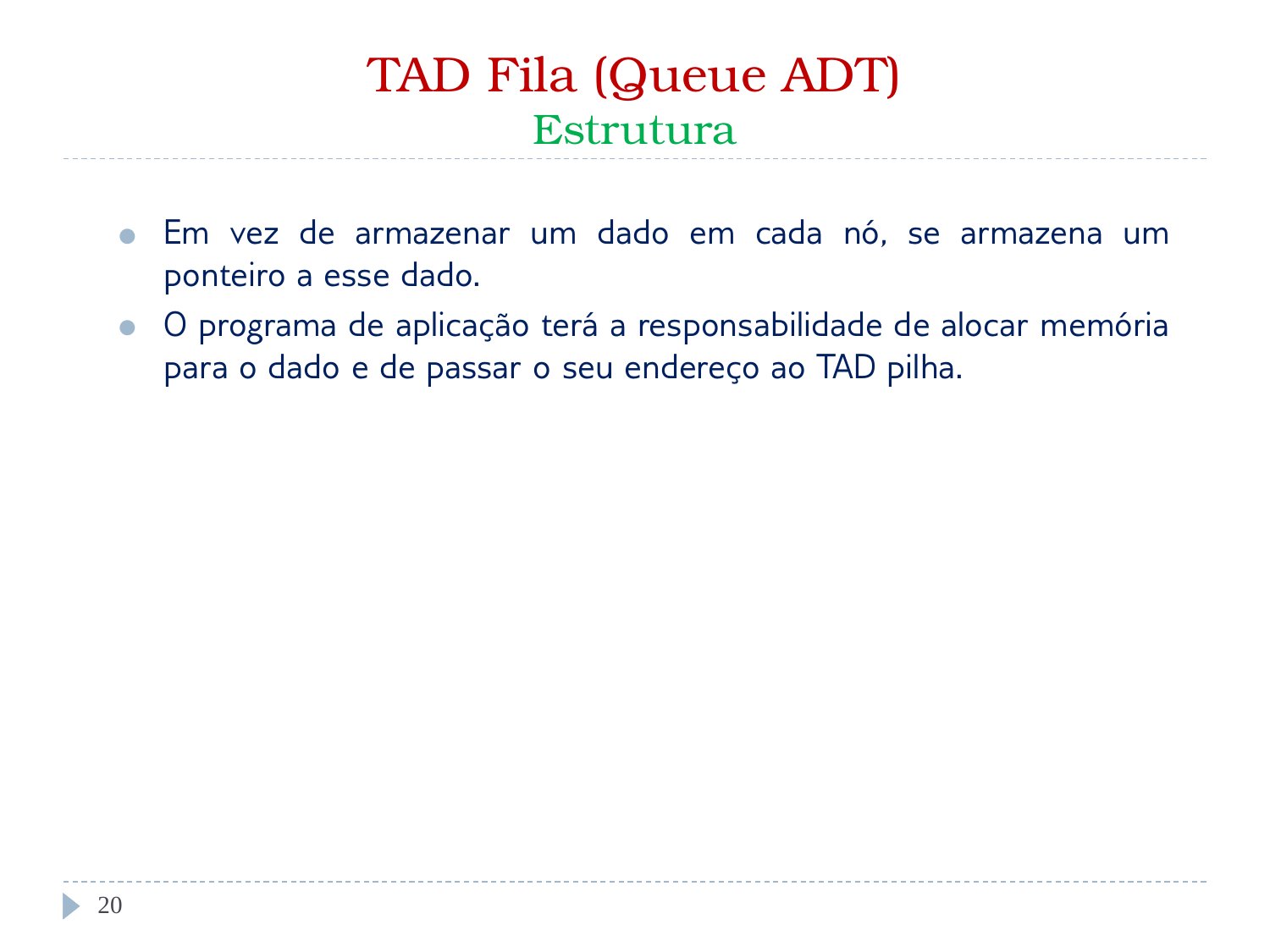

# TAD Fila (Queue ADT) Estrutura

Em vez de armazenar um dado em cada nó, se armazena um ponteiro a esse dado.
O programa de aplicação terá a responsabilidade de alocar memória para o dado e de passar o seu endereço ao TAD pilha.
20